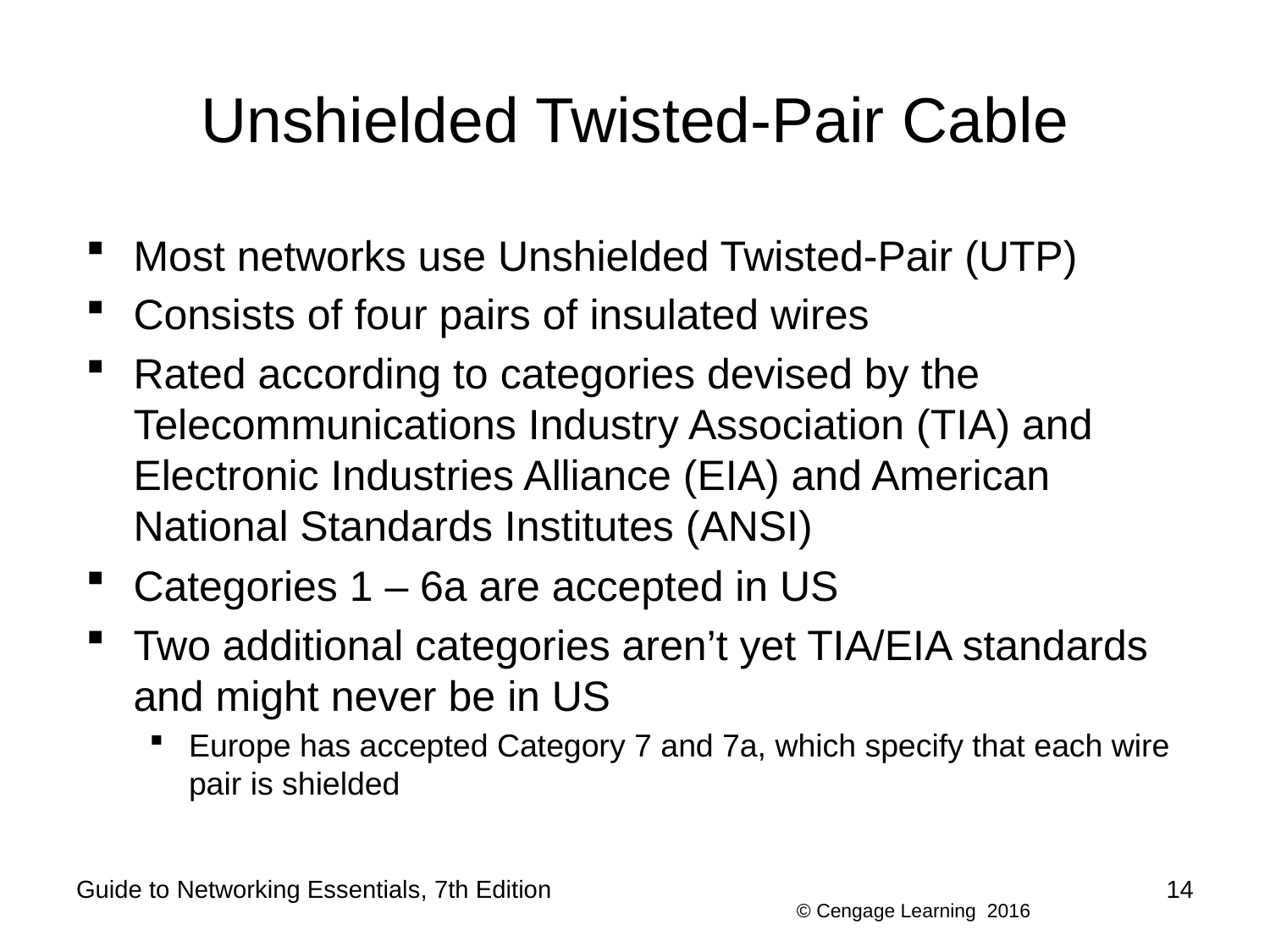

# Unshielded Twisted-Pair Cable
Most networks use Unshielded Twisted-Pair (UTP)
Consists of four pairs of insulated wires
Rated according to categories devised by the Telecommunications Industry Association (TIA) and Electronic Industries Alliance (EIA) and American National Standards Institutes (ANSI)
Categories 1 – 6a are accepted in US
Two additional categories aren’t yet TIA/EIA standards and might never be in US
Europe has accepted Category 7 and 7a, which specify that each wire pair is shielded

Guide to Networking Essentials, 7th Edition
14